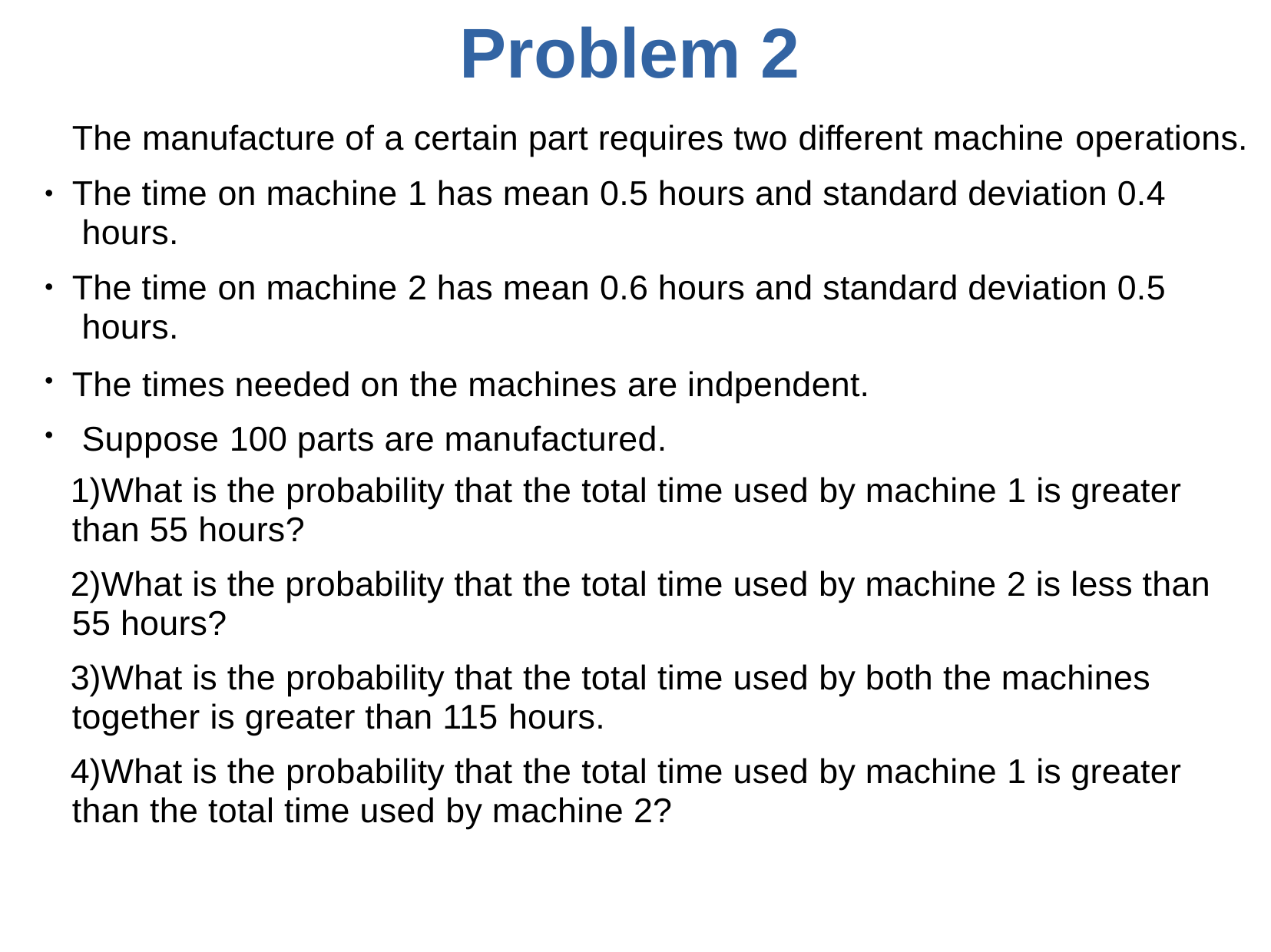

# Problem 2
The manufacture of a certain part requires two different machine operations.
The time on machine 1 has mean 0.5 hours and standard deviation 0.4  hours.
The time on machine 2 has mean 0.6 hours and standard deviation 0.5  hours.
The times needed on the machines are indpendent.  Suppose 100 parts are manufactured.
What is the probability that the total time used by machine 1 is greater  than 55 hours?
What is the probability that the total time used by machine 2 is less than  55 hours?
What is the probability that the total time used by both the machines  together is greater than 115 hours.
What is the probability that the total time used by machine 1 is greater  than the total time used by machine 2?
●
●
●
●